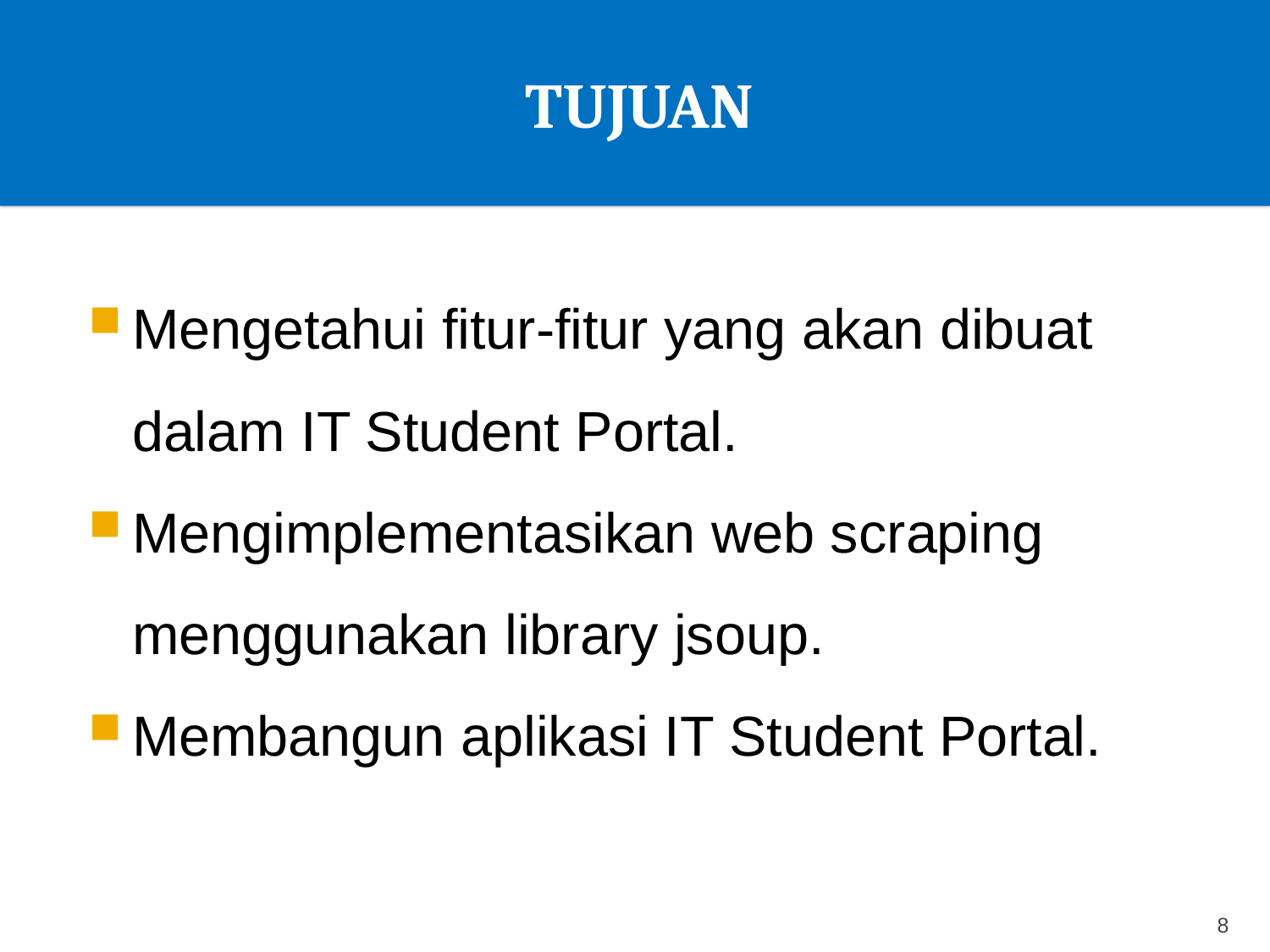

# TUJUAN
Mengetahui fitur-fitur yang akan dibuat dalam IT Student Portal.
Mengimplementasikan web scraping menggunakan library jsoup.
Membangun aplikasi IT Student Portal.
8